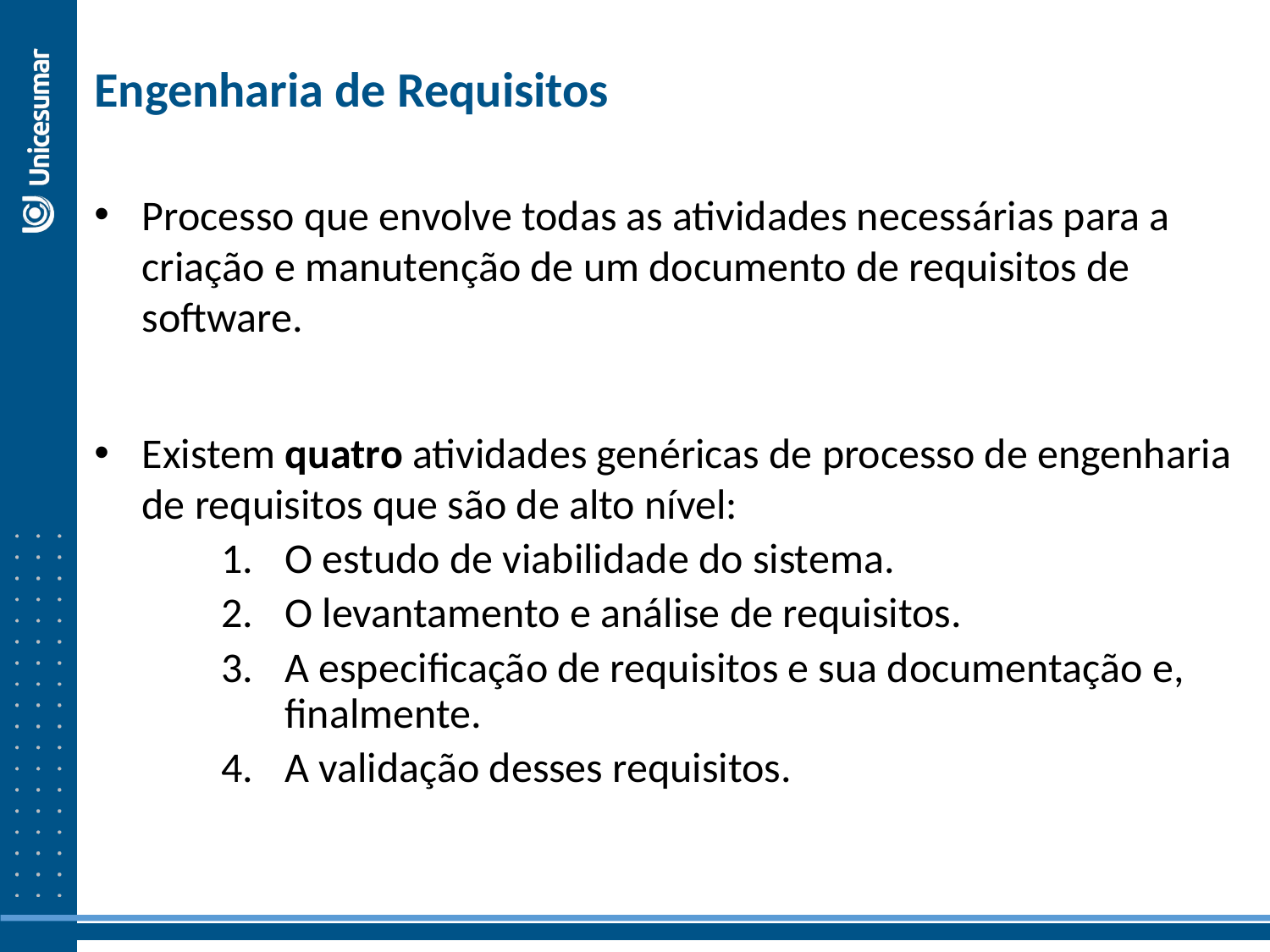

Engenharia de Requisitos
Processo que envolve todas as atividades necessárias para a criação e manutenção de um documento de requisitos de software.

Existem quatro atividades genéricas de processo de engenharia de requisitos que são de alto nível:
O estudo de viabilidade do sistema.
O levantamento e análise de requisitos.
A especificação de requisitos e sua documentação e, finalmente.
A validação desses requisitos.